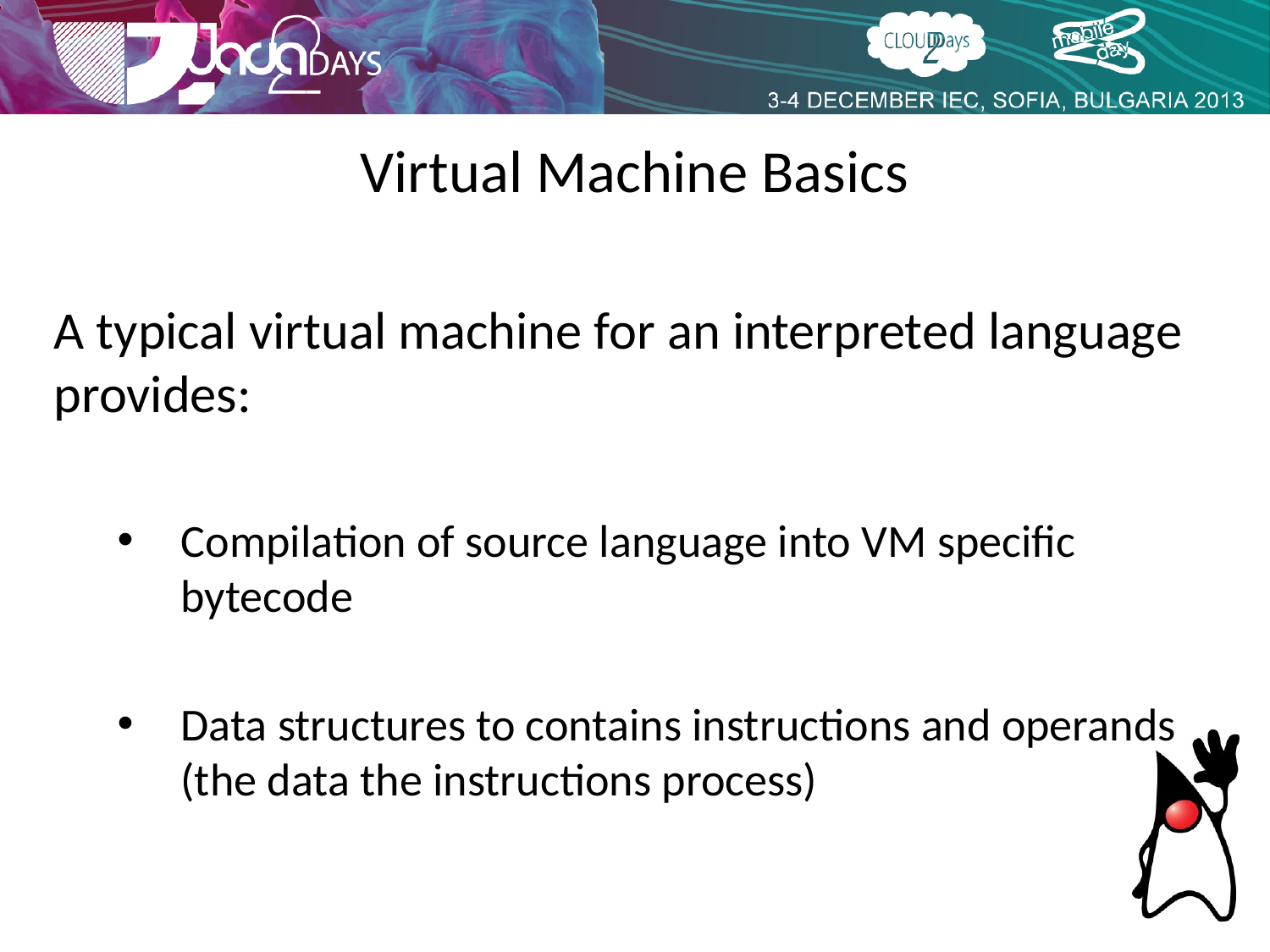

Virtual Machine Basics

A typical virtual machine for an interpreted language provides:

Compilation of source language into VM specific bytecode

Data structures to contains instructions and operands (the data the instructions process)